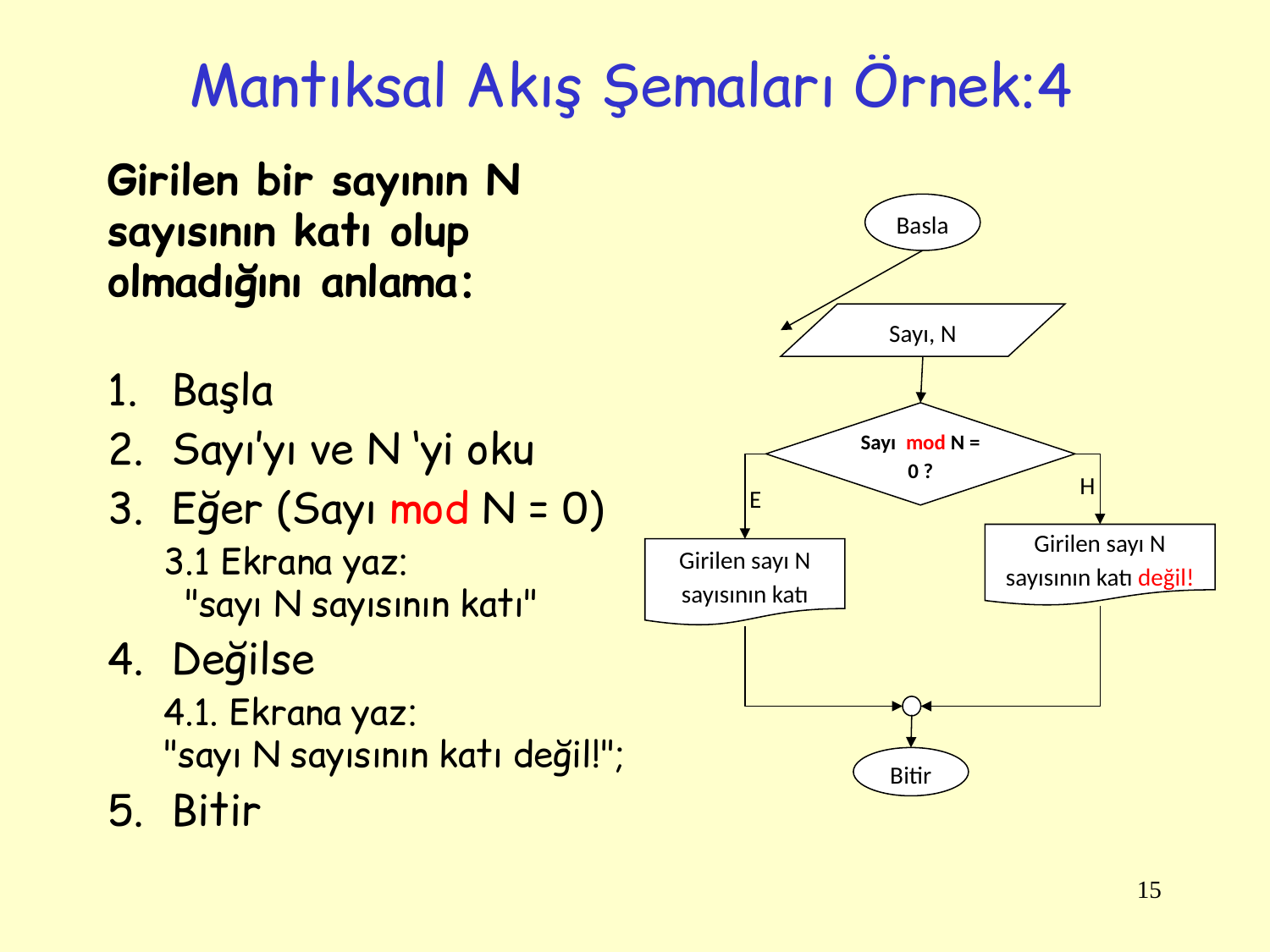

# Mantıksal Akış Şemaları Örnek:4
Girilen bir sayının N sayısının katı olup olmadığını anlama:

Başla
Sayı’yı ve N ‘yi oku
Eğer (Sayı mod N = 0)
3.1 Ekrana yaz:
  "sayı N sayısının katı"
Değilse
4.1. Ekrana yaz:
"sayı N sayısının katı değil!";
Bitir
Basla
Sayı, N
Sayı  mod N = 0 ?
Girilen sayı N sayısının katı değil!
Girilen sayı N sayısının katı

Bitir
H
E
15